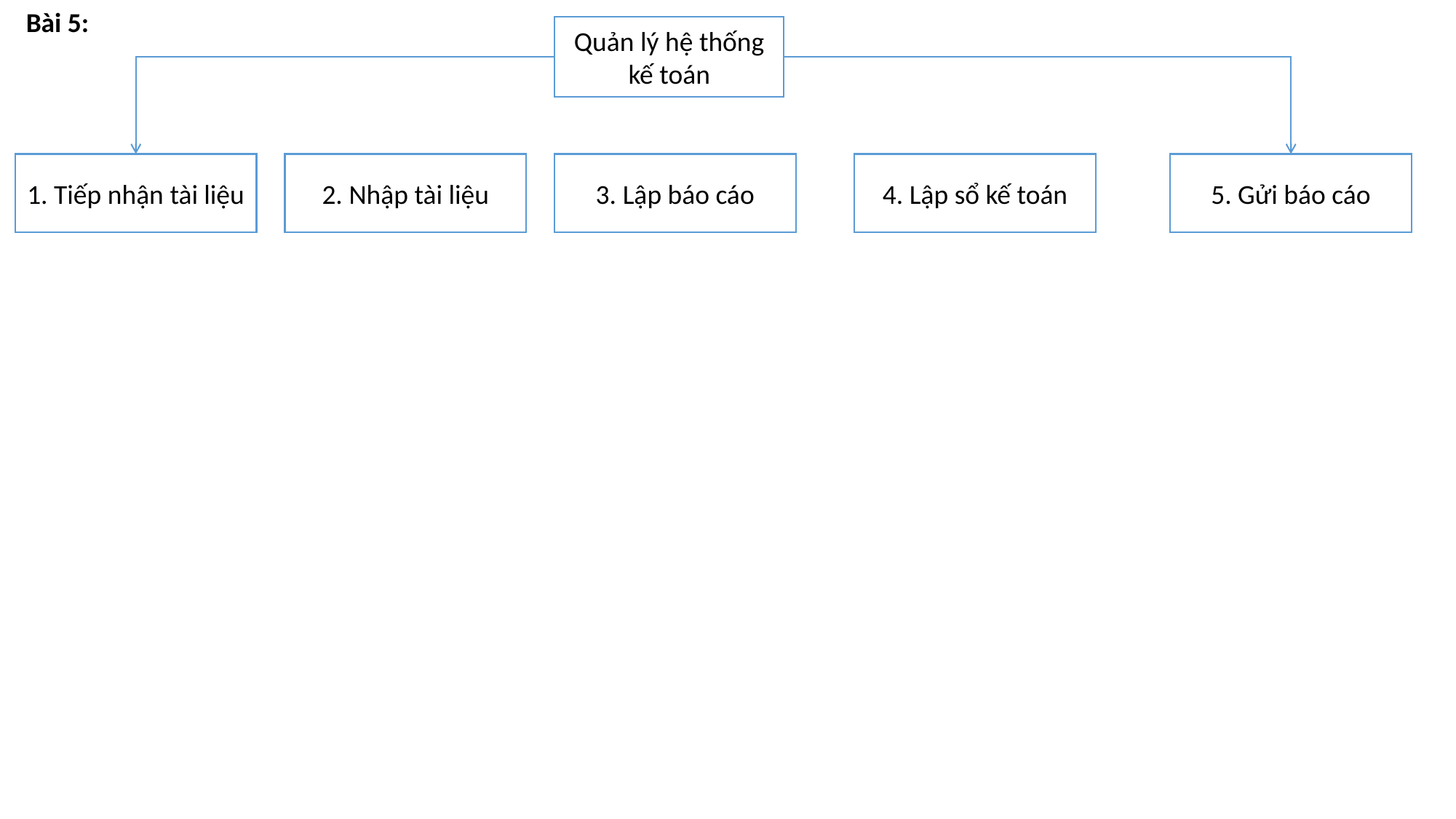

Bài 5:
Quản lý hệ thống kế toán
1. Tiếp nhận tài liệu
2. Nhập tài liệu
3. Lập báo cáo
4. Lập sổ kế toán
5. Gửi báo cáo